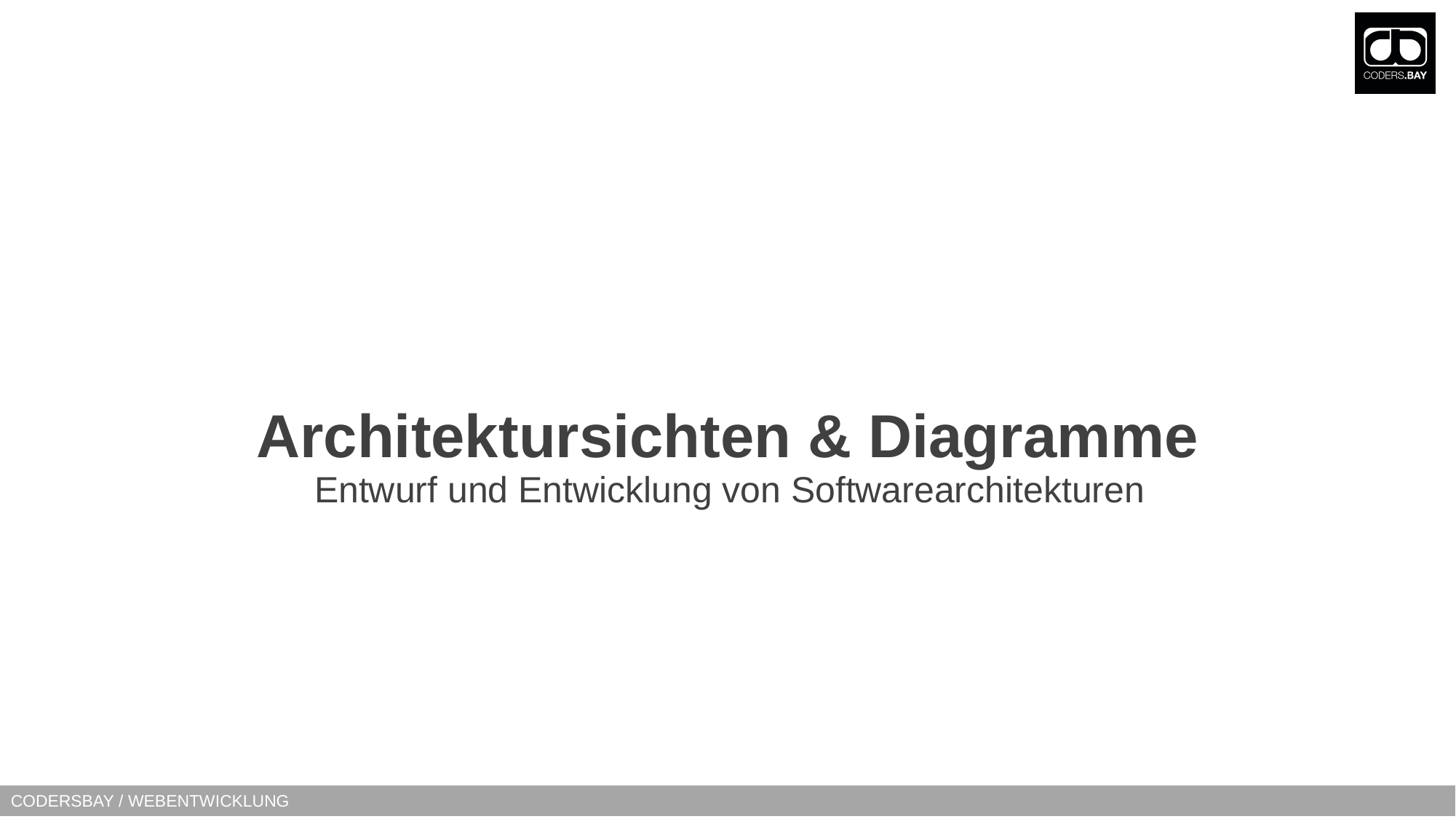

# Architektursichten & Diagramme
Entwurf und Entwicklung von Softwarearchitekturen